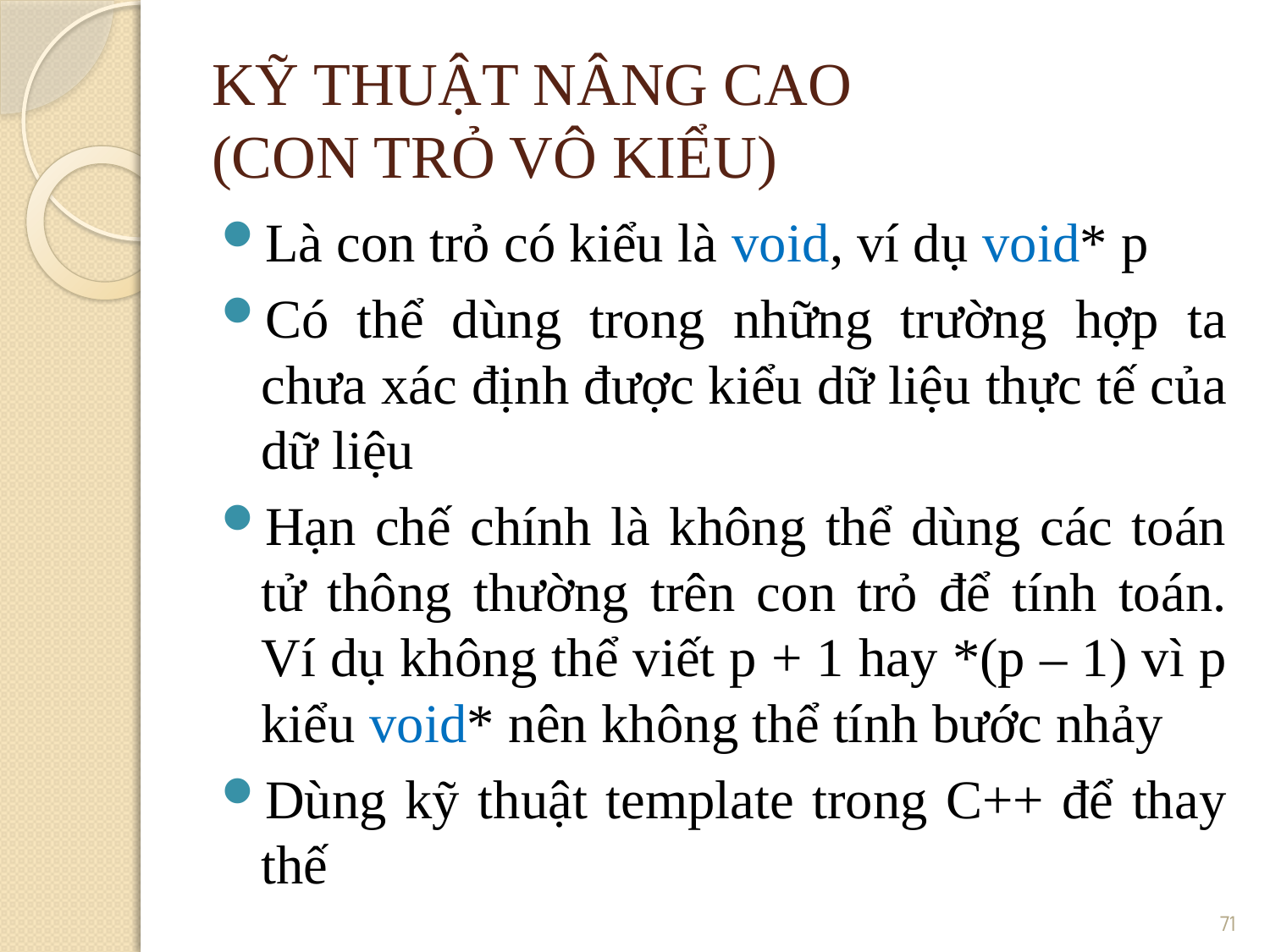

KỸ THUẬT NÂNG CAO
(CON TRỎ VÔ KIỂU)
Là con trỏ có kiểu là void, ví dụ void* p
Có thể dùng trong những trường hợp ta chưa xác định được kiểu dữ liệu thực tế của dữ liệu
Hạn chế chính là không thể dùng các toán tử thông thường trên con trỏ để tính toán. Ví dụ không thể viết p + 1 hay *(p – 1) vì p kiểu void* nên không thể tính bước nhảy
Dùng kỹ thuật template trong C++ để thay thế
71